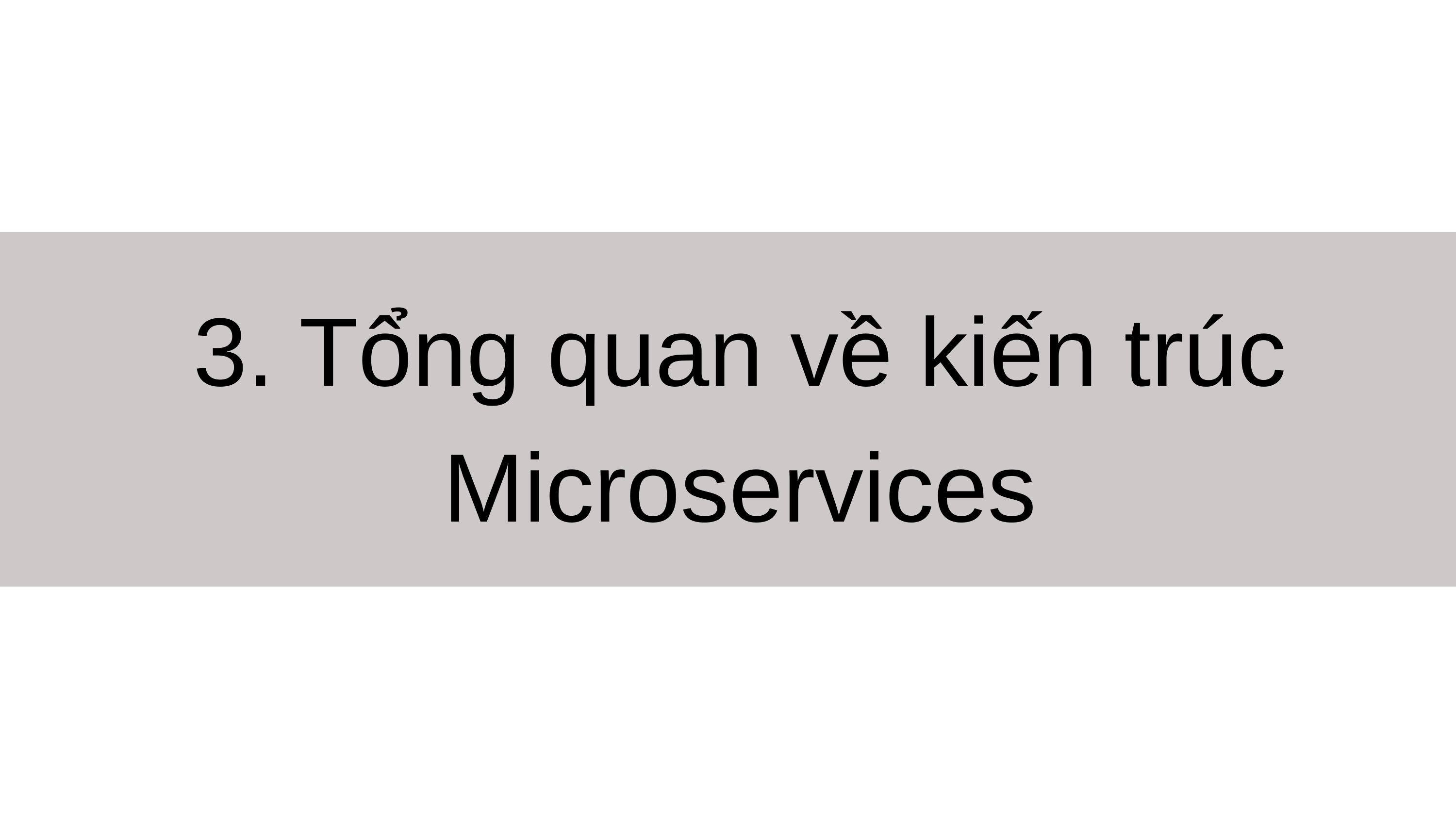

3. Tổng quan về kiến trúc Microservices